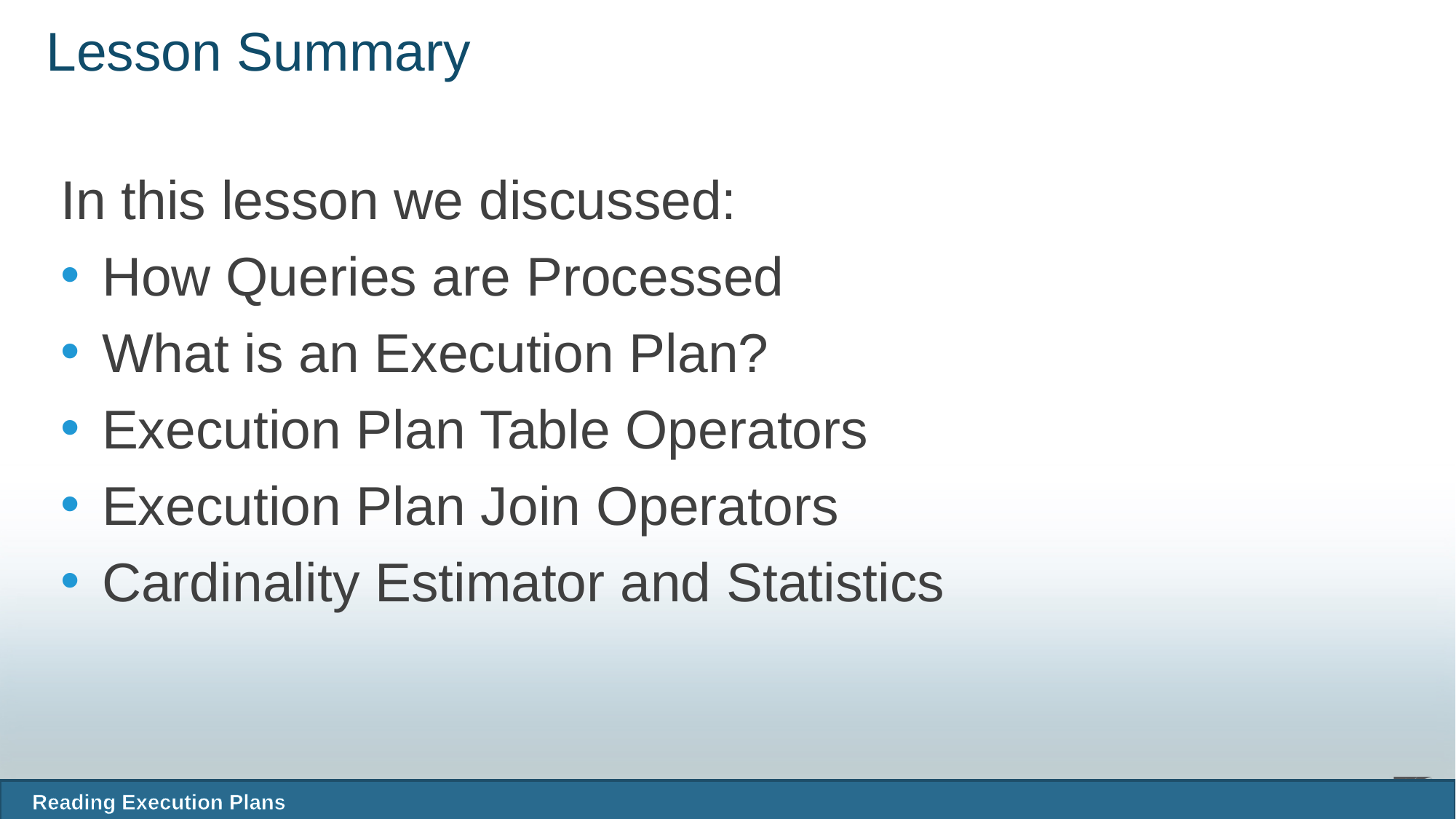

# Lesson Summary
In this lesson we discussed:
How Queries are Processed
What is an Execution Plan?
Execution Plan Table Operators
Execution Plan Join Operators
Cardinality Estimator and Statistics